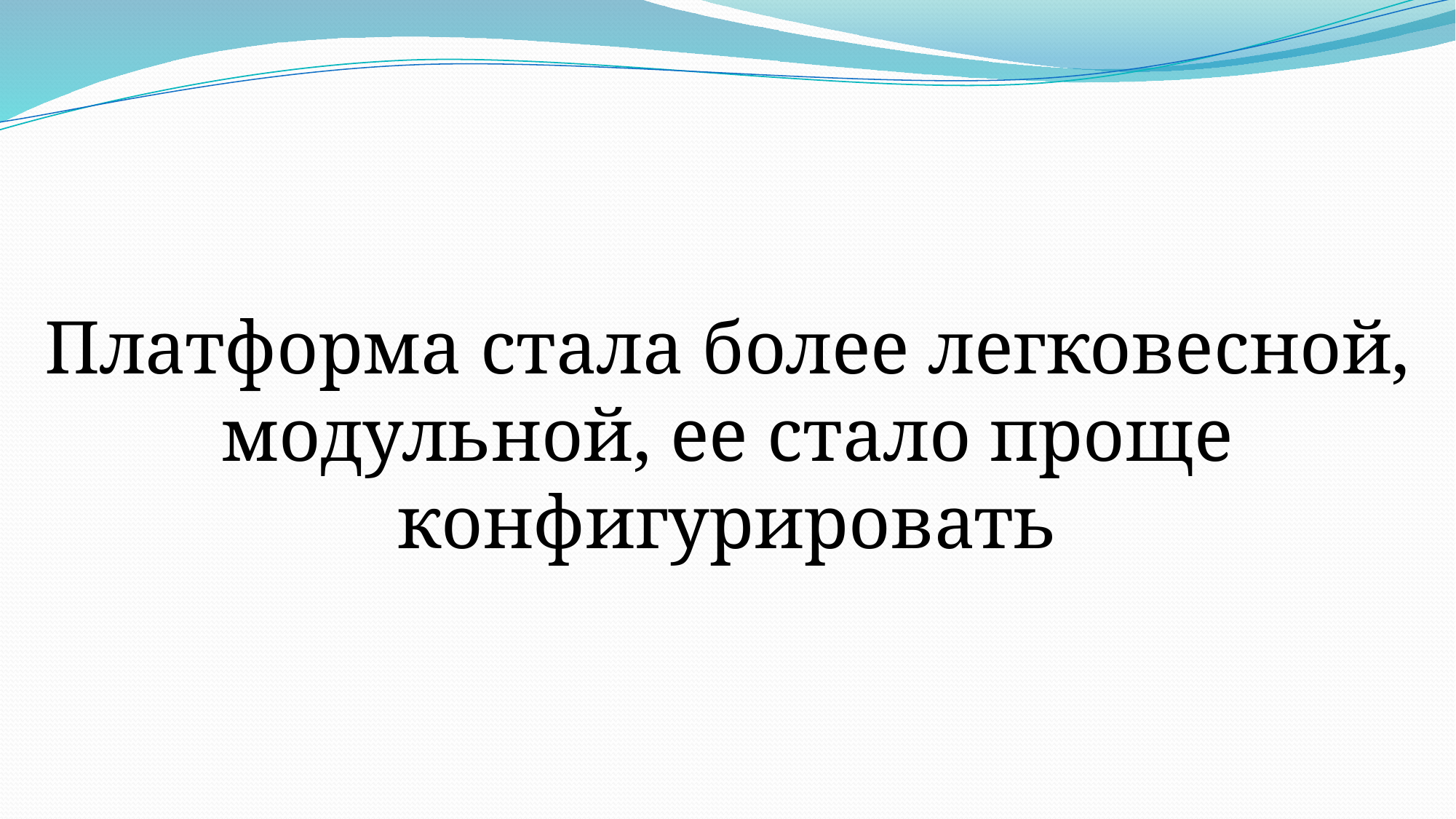

Платформа стала более легковесной, модульной, ее стало проще конфигурировать